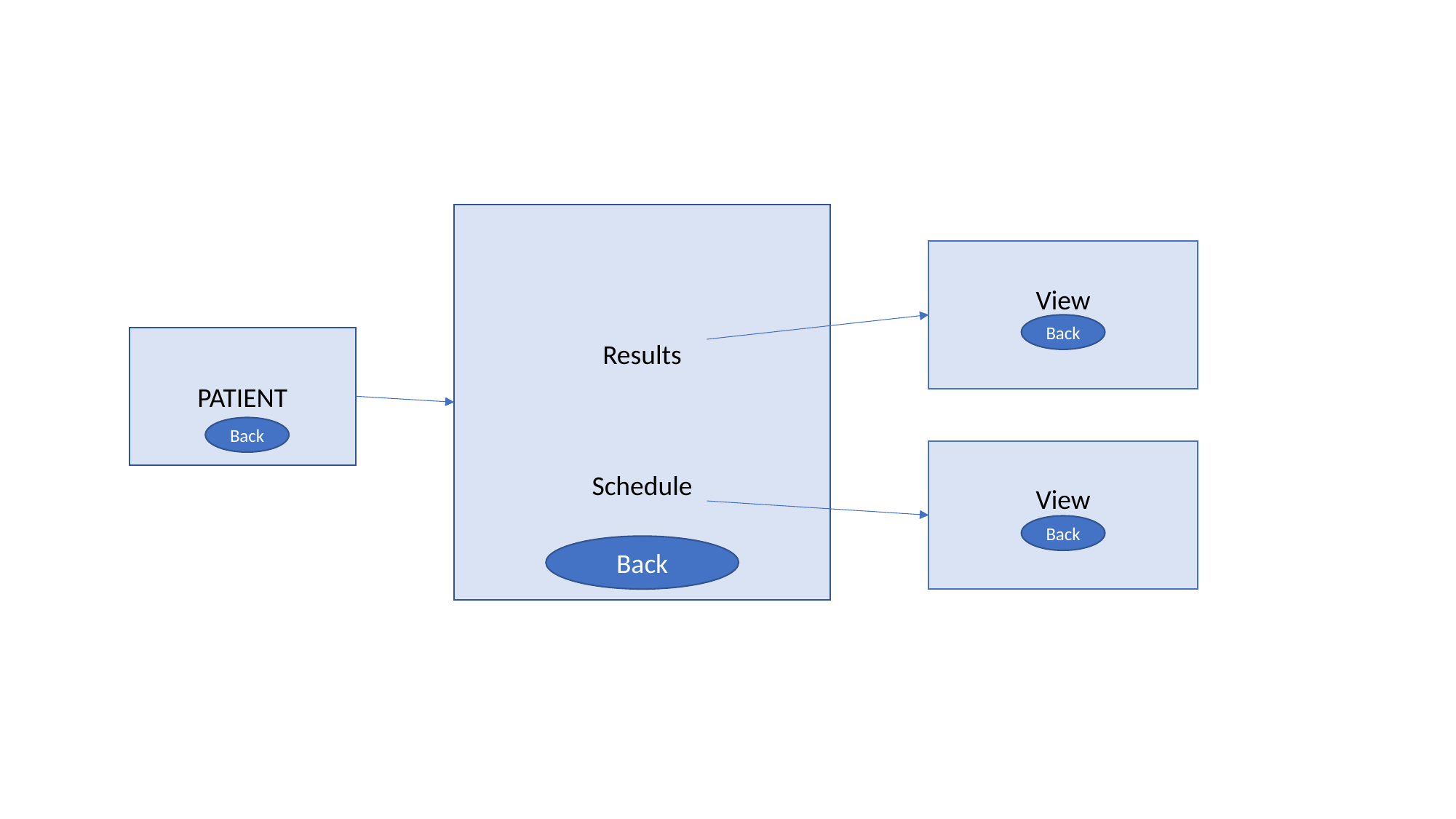

Results

Schedule
View
Back
Back
PATIENT
Back
View
Back
Back
Back